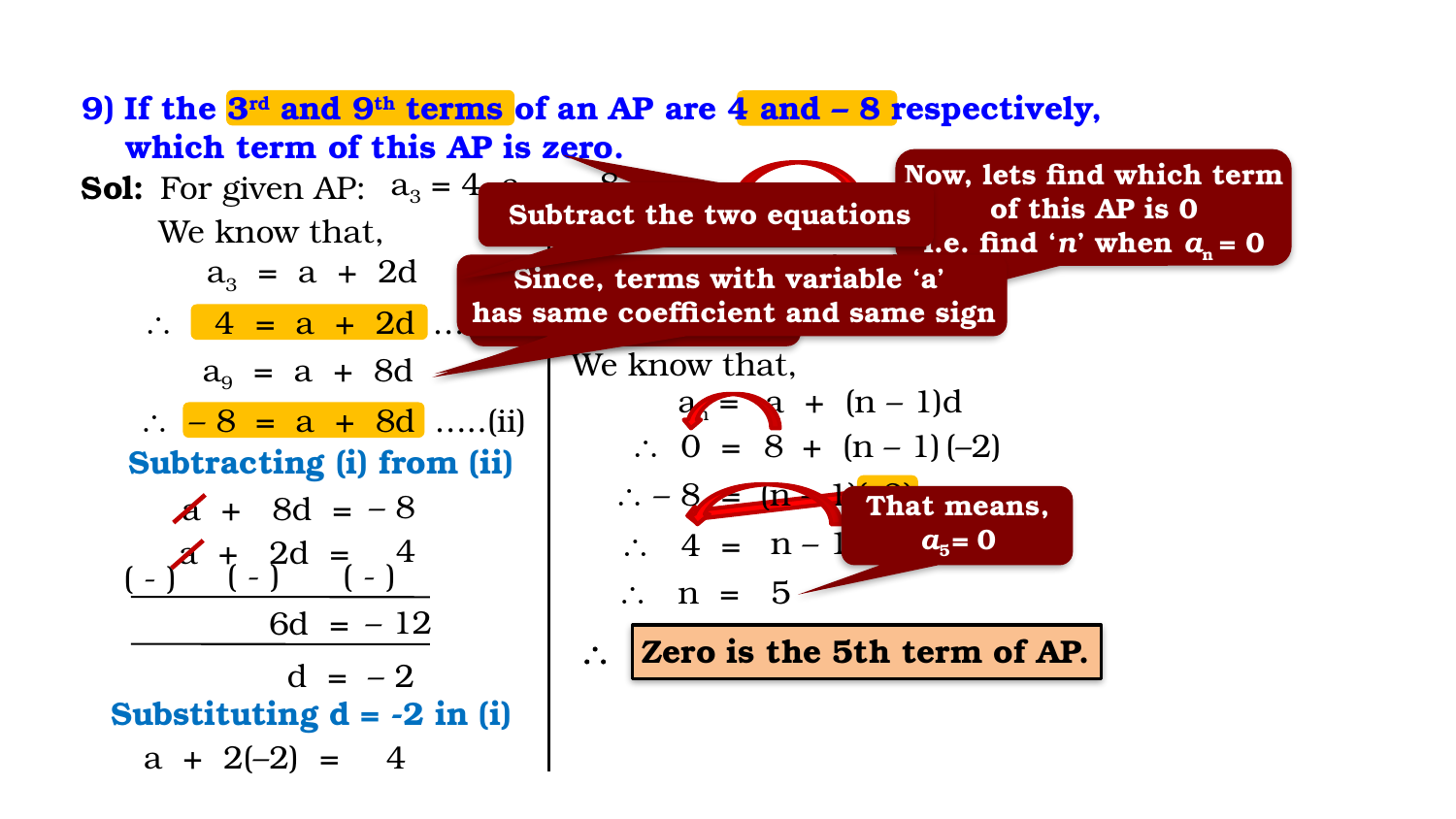

Exercise 5.2 9
9) If the 3rd and 9th terms of an AP are 4 and – 8 respectively,
    which term of this AP is zero.

Now, lets find which term
of this AP is 0
i.e. find ‘n’ when an = 0
a3 = 4, a9 = – 8
For given AP:
Sol:

 Subtract the two equations
 ∴  a  –   4  =
4

We need to find which term is ‘0’
We know that,
 ∴  a  =
4 + 4
 a3  =  a  +  2d
Since, terms with variable ‘a’
has same coefficient and same sign

These are linear eqn
in 2 variables a & d

 ∴  a  =
8
∴    4
=  a  +  2d
…..(i)

We know that,
 a9  =  a  +  8d

an =
  a  +  (n – 1)d
∴  – 8
=  a  +  8d
…..(ii)

∴  0  =
8
+  (n – 1)
(–2)

Subtracting (i) from (ii)
∴ – 8  =
  (n – 1)(–2)

– 8
That means,
a5= 0

 a  +   8d  =

n – 1
∴   4  =
4
a  +   2d  =
( - )
( - )
( - )
∴   n  =
5
– 12
6d  =
∴   Zero is the 5th term of AP.

d  =  – 2
Substituting d = -2 in (i)
     a  +  2(–2)  =
4